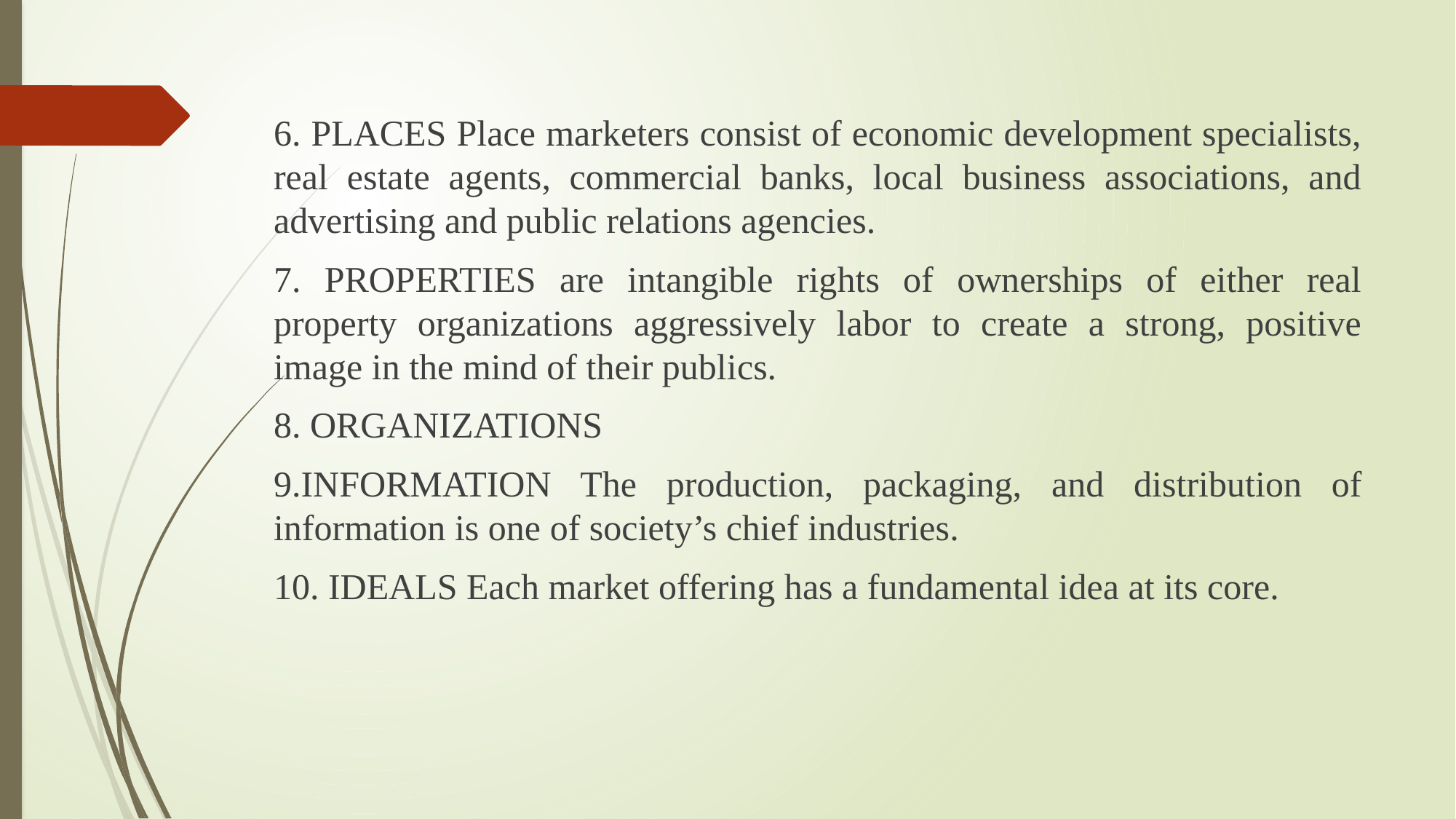

6. PLACES Place marketers consist of economic development specialists, real estate agents, commercial banks, local business associations, and advertising and public relations agencies.
7. PROPERTIES are intangible rights of ownerships of either real property organizations aggressively labor to create a strong, positive image in the mind of their publics.
8. ORGANIZATIONS
9.INFORMATION The production, packaging, and distribution of information is one of society’s chief industries.
10. IDEALS Each market offering has a fundamental idea at its core.